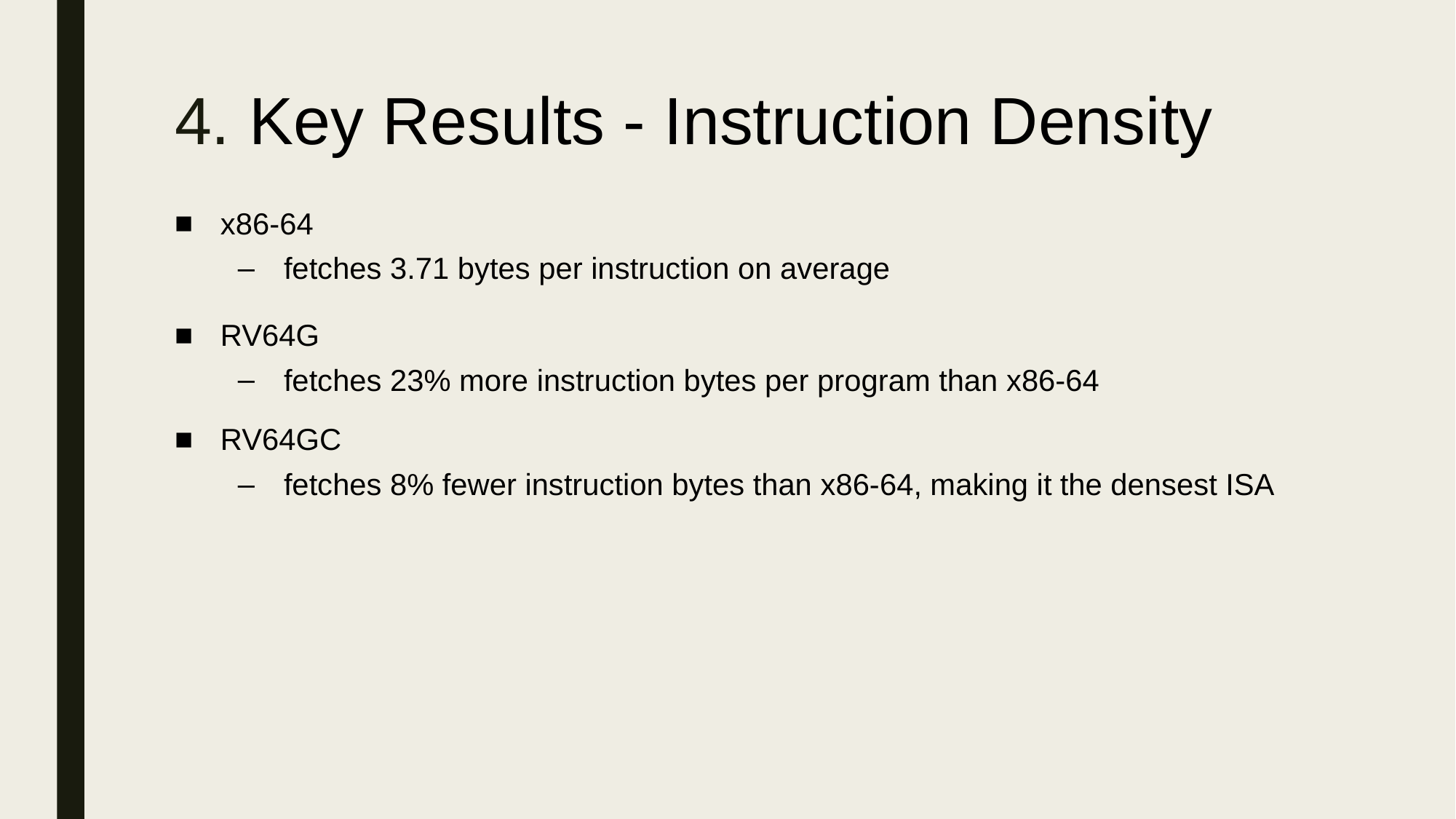

# 4. Key Results - Instruction Density
x86-64
fetches 3.71 bytes per instruction on average
RV64G
fetches 23% more instruction bytes per program than x86-64
RV64GC
fetches 8% fewer instruction bytes than x86-64, making it the densest ISA